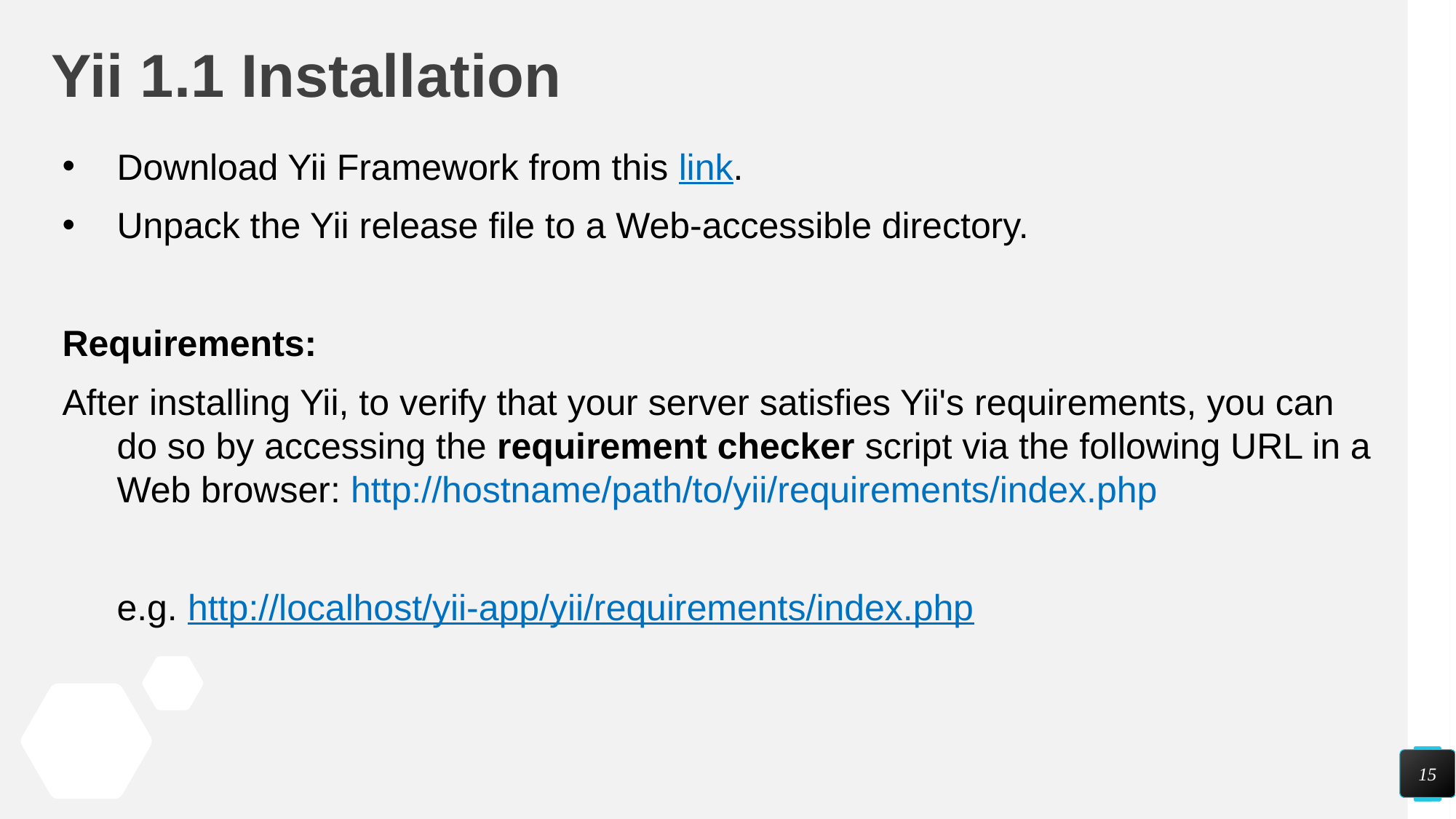

# Yii 1.1 Installation
Download Yii Framework from this link.
Unpack the Yii release file to a Web-accessible directory.

Requirements:
After installing Yii, to verify that your server satisfies Yii's requirements, you can do so by accessing the requirement checker script via the following URL in a Web browser: http://hostname/path/to/yii/requirements/index.php

	e.g. http://localhost/yii-app/yii/requirements/index.php

15